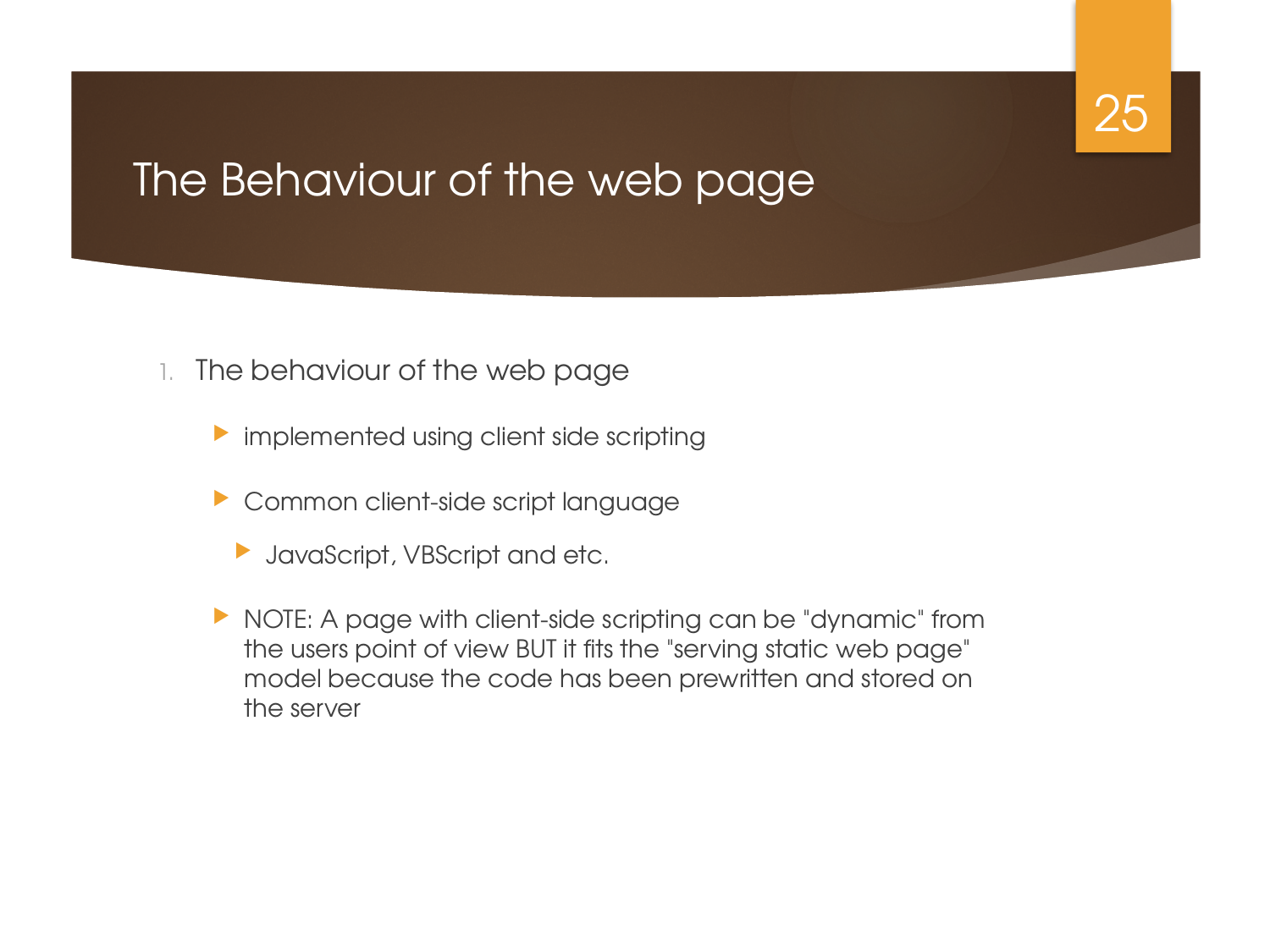

25
# The Behaviour of the web page
The behaviour of the web page
implemented using client side scripting
Common client-side script language
JavaScript, VBScript and etc.
NOTE: A page with client-side scripting can be "dynamic" from the users point of view BUT it fits the "serving static web page" model because the code has been prewritten and stored on the server